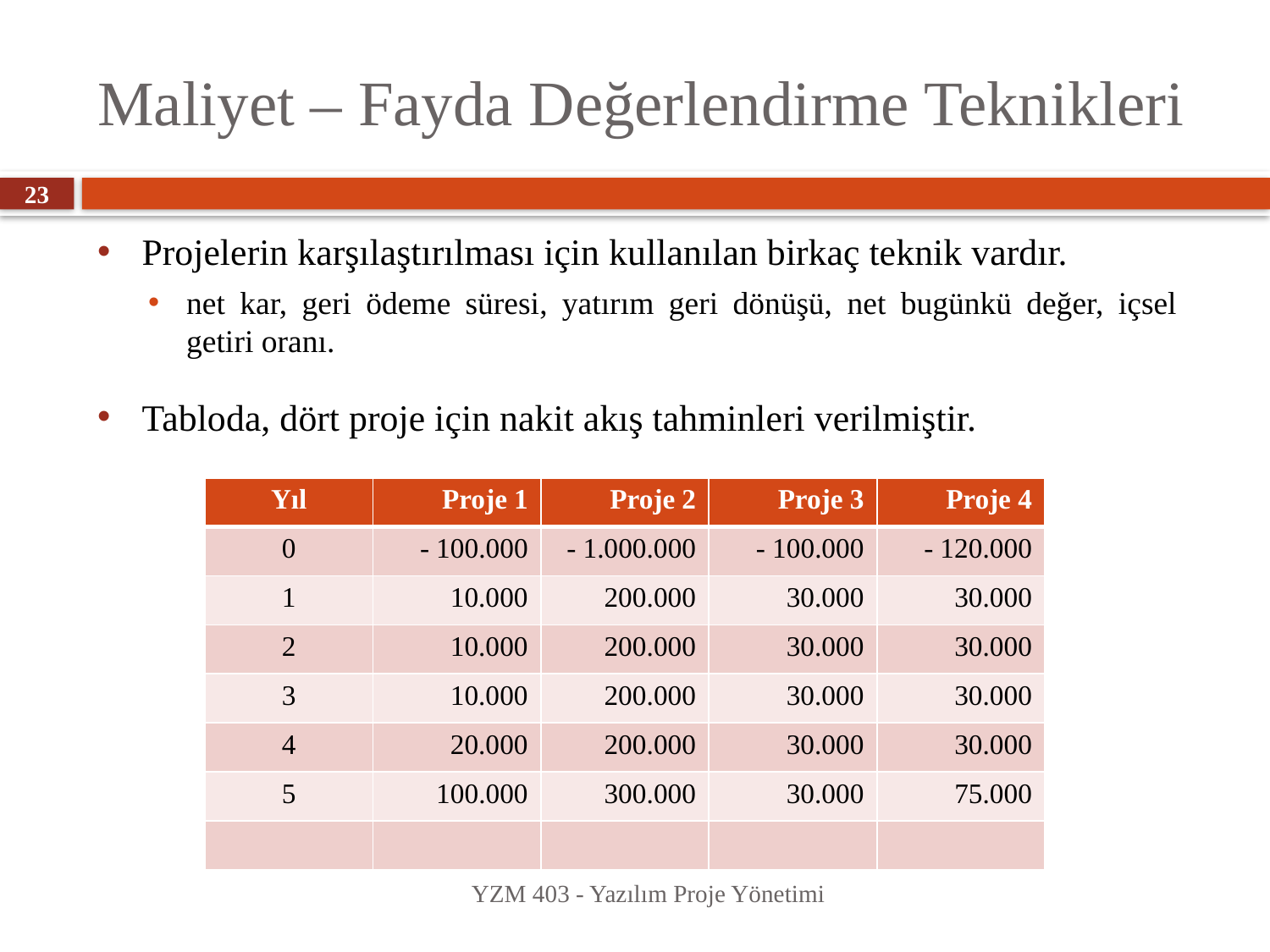

# Maliyet – Fayda Değerlendirme Teknikleri
23
Projelerin karşılaştırılması için kullanılan birkaç teknik vardır.
net kar, geri ödeme süresi, yatırım geri dönüşü, net bugünkü değer, içsel getiri oranı.

Tabloda, dört proje için nakit akış tahminleri verilmiştir.

| Yıl | Proje 1 | Proje 2 | Proje 3 | Proje 4 |
| --- | --- | --- | --- | --- |
| 0 | - 100.000 | - 1.000.000 | - 100.000 | - 120.000 |
| 1 | 10.000 | 200.000 | 30.000 | 30.000 |
| 2 | 10.000 | 200.000 | 30.000 | 30.000 |
| 3 | 10.000 | 200.000 | 30.000 | 30.000 |
| 4 | 20.000 | 200.000 | 30.000 | 30.000 |
| 5 | 100.000 | 300.000 | 30.000 | 75.000 |
|  |  |  |  |  |
YZM 403 - Yazılım Proje Yönetimi